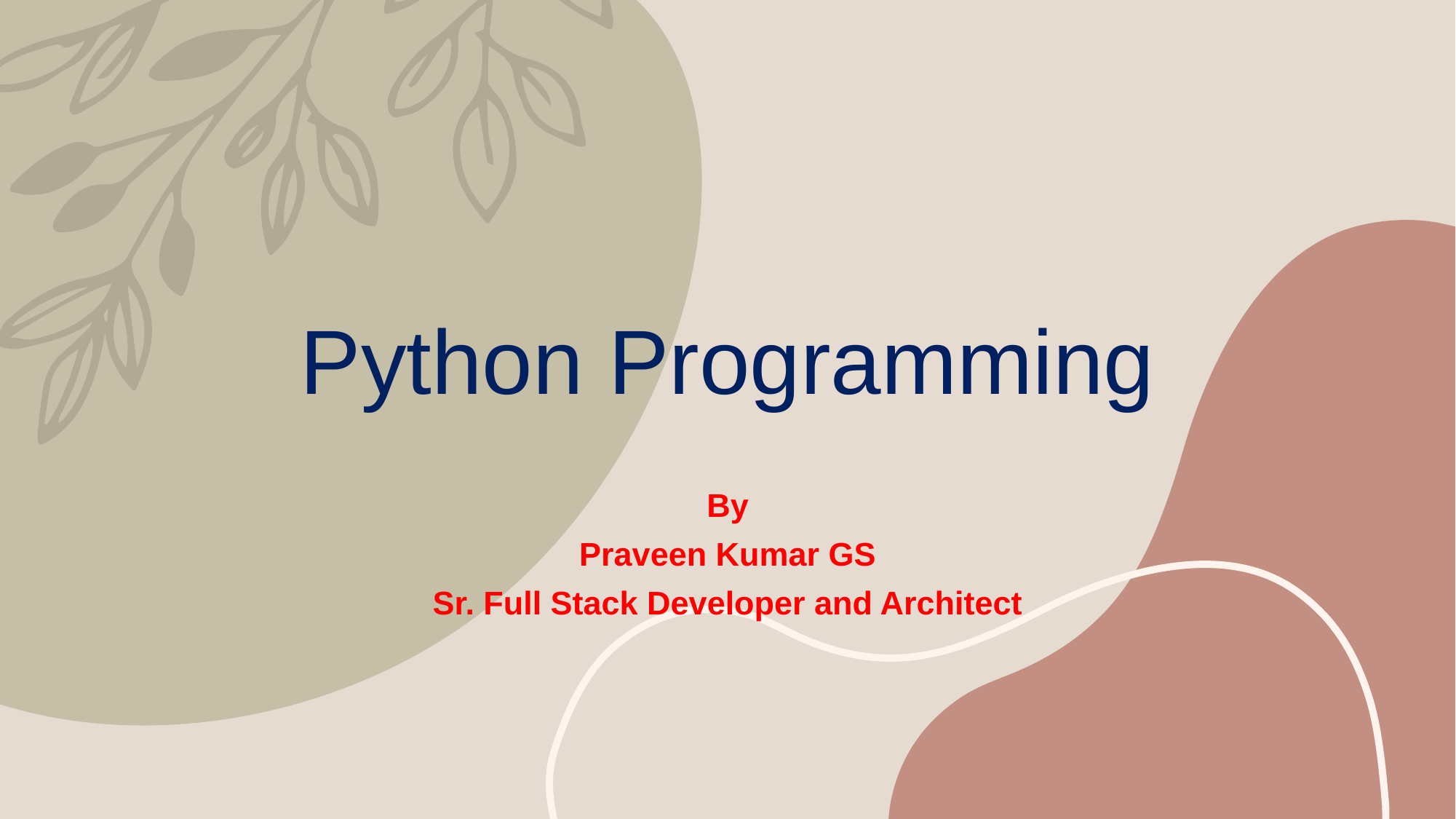

# Python Programming

By
Praveen Kumar GS
Sr. Full Stack Developer and Architect